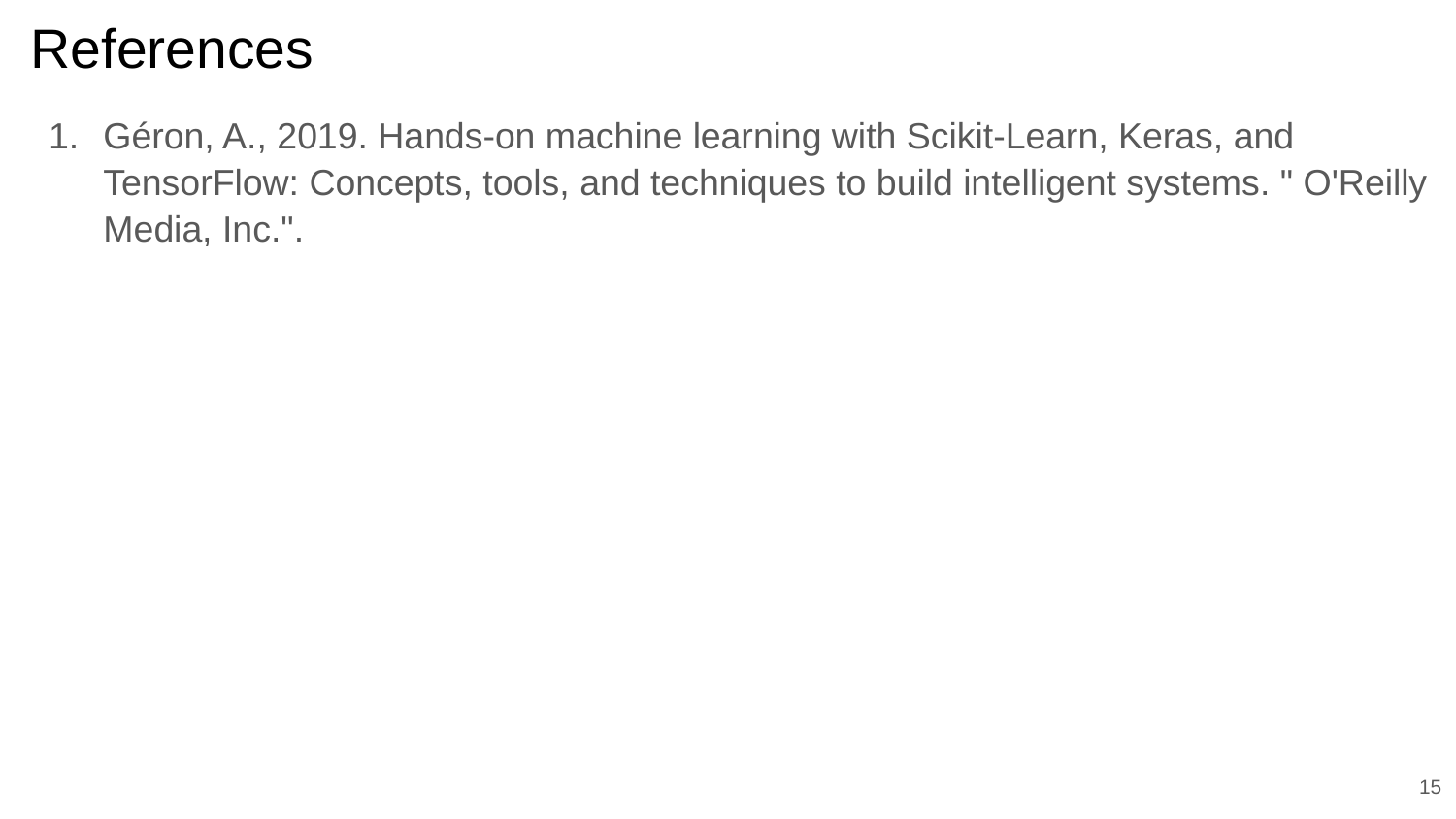

# References
Géron, A., 2019. Hands-on machine learning with Scikit-Learn, Keras, and TensorFlow: Concepts, tools, and techniques to build intelligent systems. " O'Reilly Media, Inc.".

15